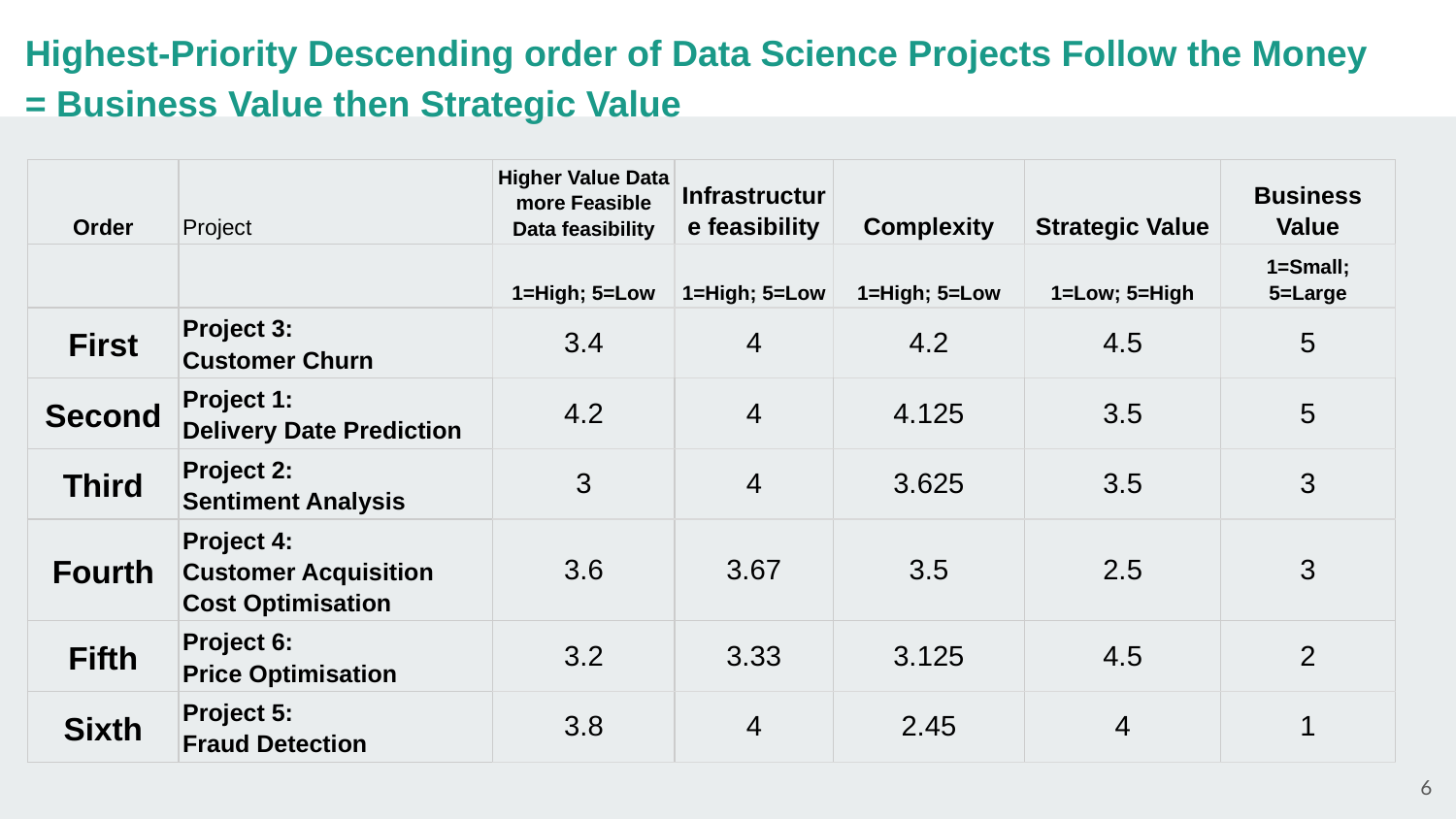

Highest-Priority Descending order of Data Science Projects Follow the Money = Business Value then Strategic Value

| Order | Project | Higher Value Data more Feasible Data feasibility | Infrastructure feasibility | Complexity | Strategic Value | Business Value |
| --- | --- | --- | --- | --- | --- | --- |
|  |  | 1=High; 5=Low | 1=High; 5=Low | 1=High; 5=Low | 1=Low; 5=High | 1=Small; 5=Large |
| First | Project 3: Customer Churn | 3.4 | 4 | 4.2 | 4.5 | 5 |
| Second | Project 1: Delivery Date Prediction | 4.2 | 4 | 4.125 | 3.5 | 5 |
| Third | Project 2: Sentiment Analysis | 3 | 4 | 3.625 | 3.5 | 3 |
| Fourth | Project 4: Customer Acquisition Cost Optimisation | 3.6 | 3.67 | 3.5 | 2.5 | 3 |
| Fifth | Project 6: Price Optimisation | 3.2 | 3.33 | 3.125 | 4.5 | 2 |
| Sixth | Project 5: Fraud Detection | 3.8 | 4 | 2.45 | 4 | 1 |
6